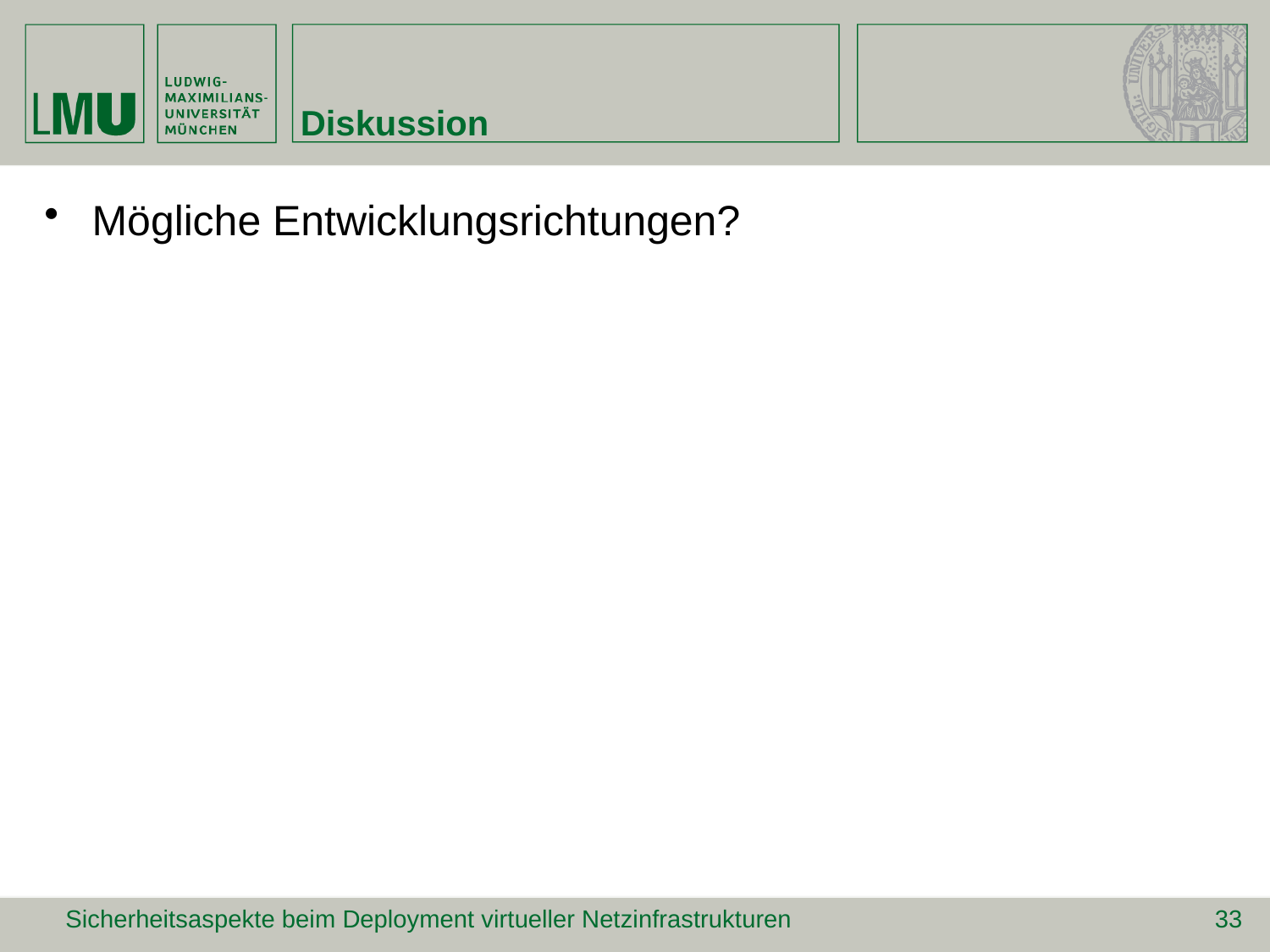

# Diskussion
Mögliche Entwicklungsrichtungen?

Sicherheitsaspekte beim Deployment virtueller Netzinfrastrukturen
33